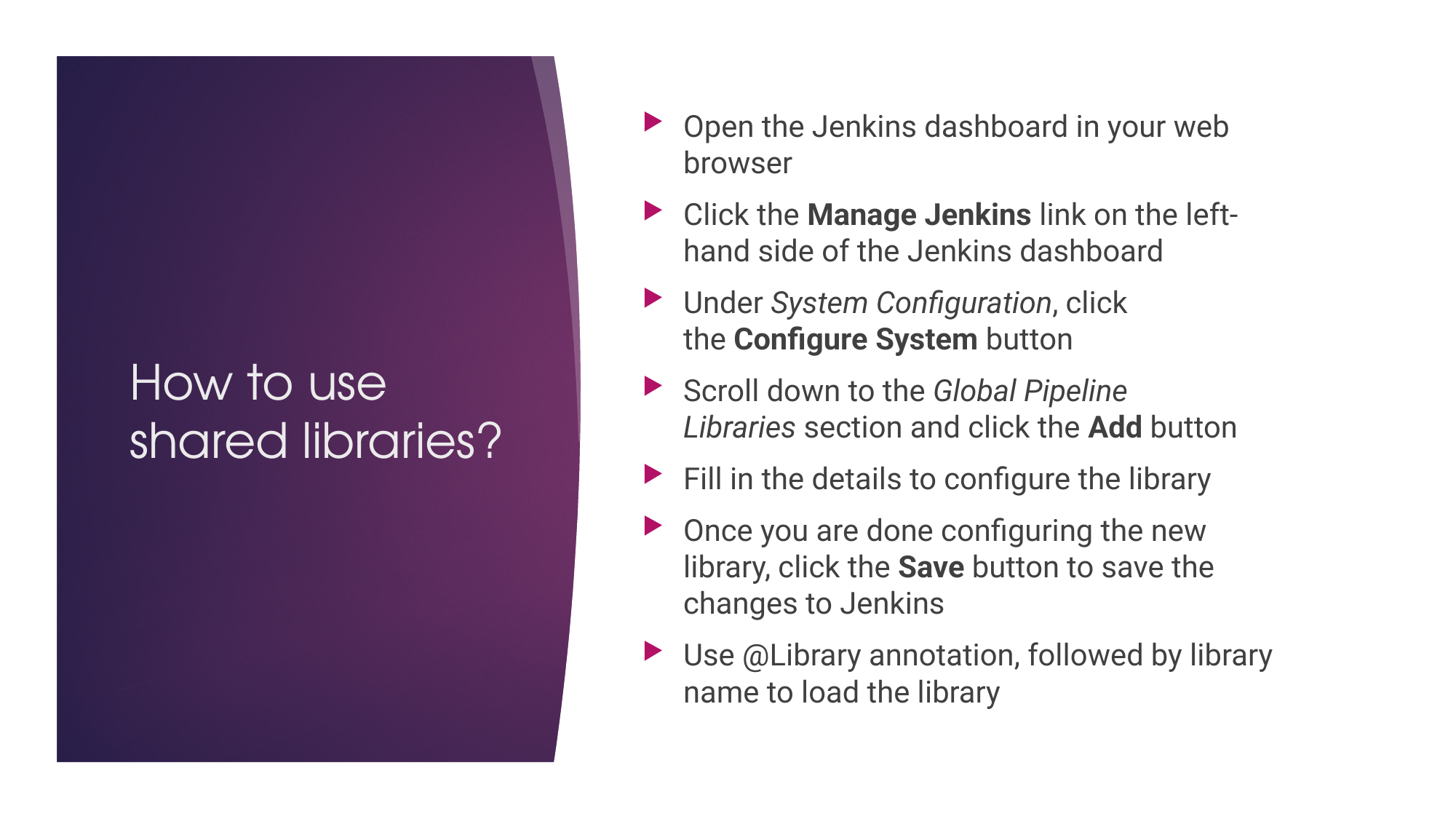

Open the Jenkins dashboard in your web browser
Click the Manage Jenkins link on the left-hand side of the Jenkins dashboard
Under System Configuration, click the Configure System button
Scroll down to the Global Pipeline Libraries section and click the Add button
Fill in the details to configure the library
Once you are done configuring the new library, click the Save button to save the changes to Jenkins
Use @Library annotation, followed by library name to load the library
# How to use shared libraries?